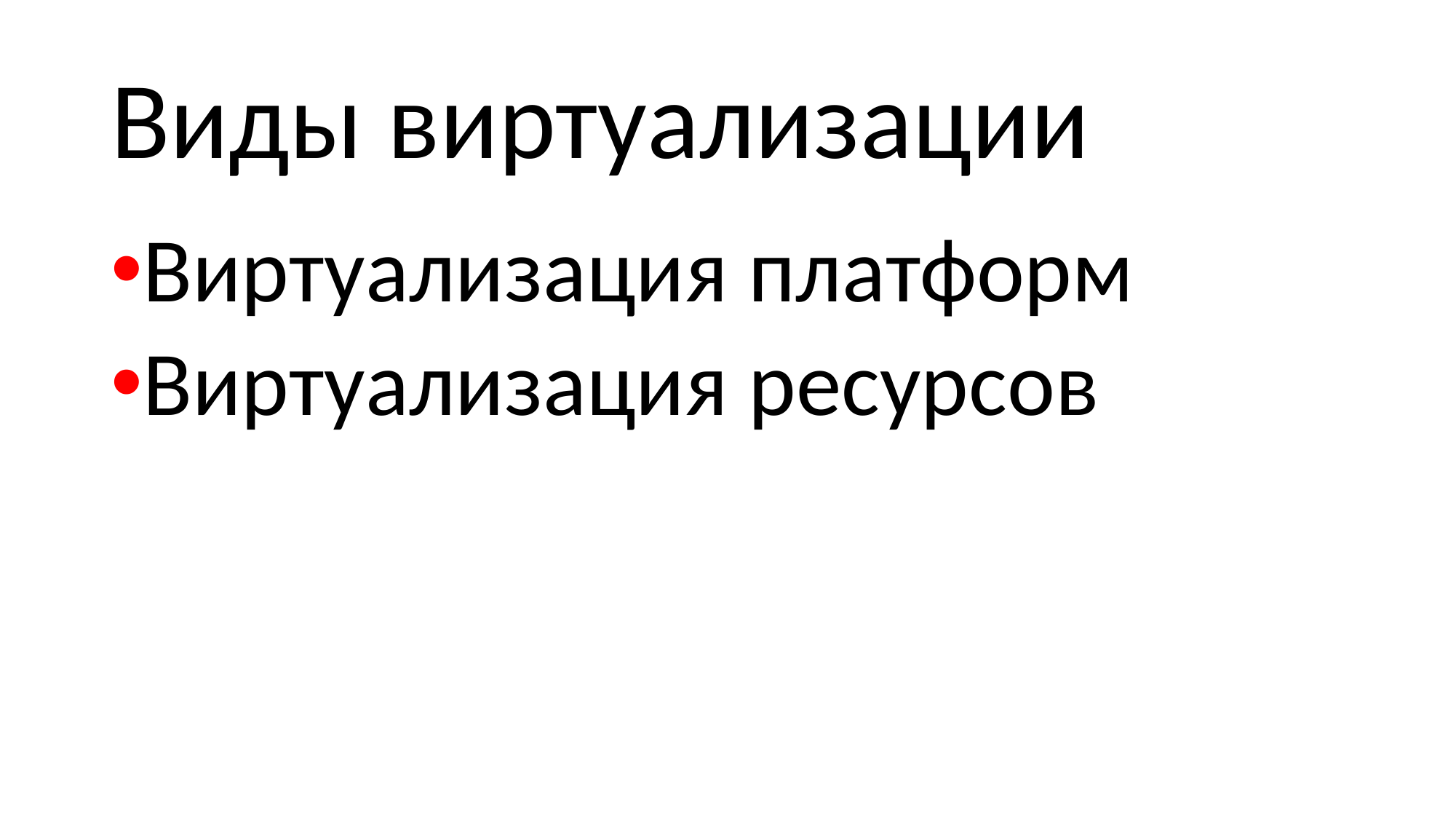

# Виды виртуализации
Виртуализация платформ
Виртуализация ресурсов